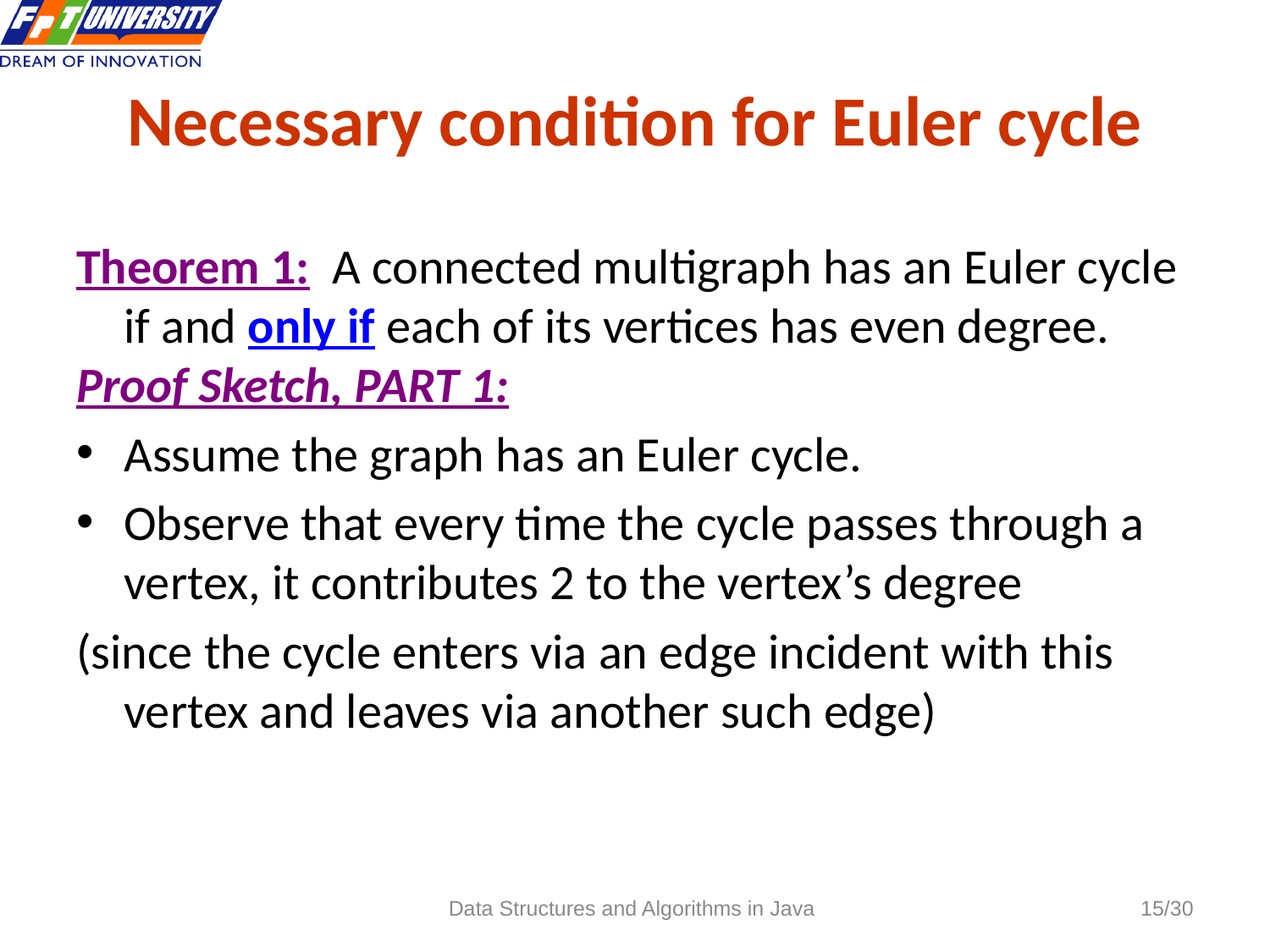

# Necessary condition for Euler cycle
Theorem 1:  A connected multigraph has an Euler cycle if and only if each of its vertices has even degree.
Proof Sketch, PART 1:
Assume the graph has an Euler cycle.
Observe that every time the cycle passes through a vertex, it contributes 2 to the vertex’s degree
(since the cycle enters via an edge incident with this vertex and leaves via another such edge)
Data Structures and Algorithms in Java
15/30